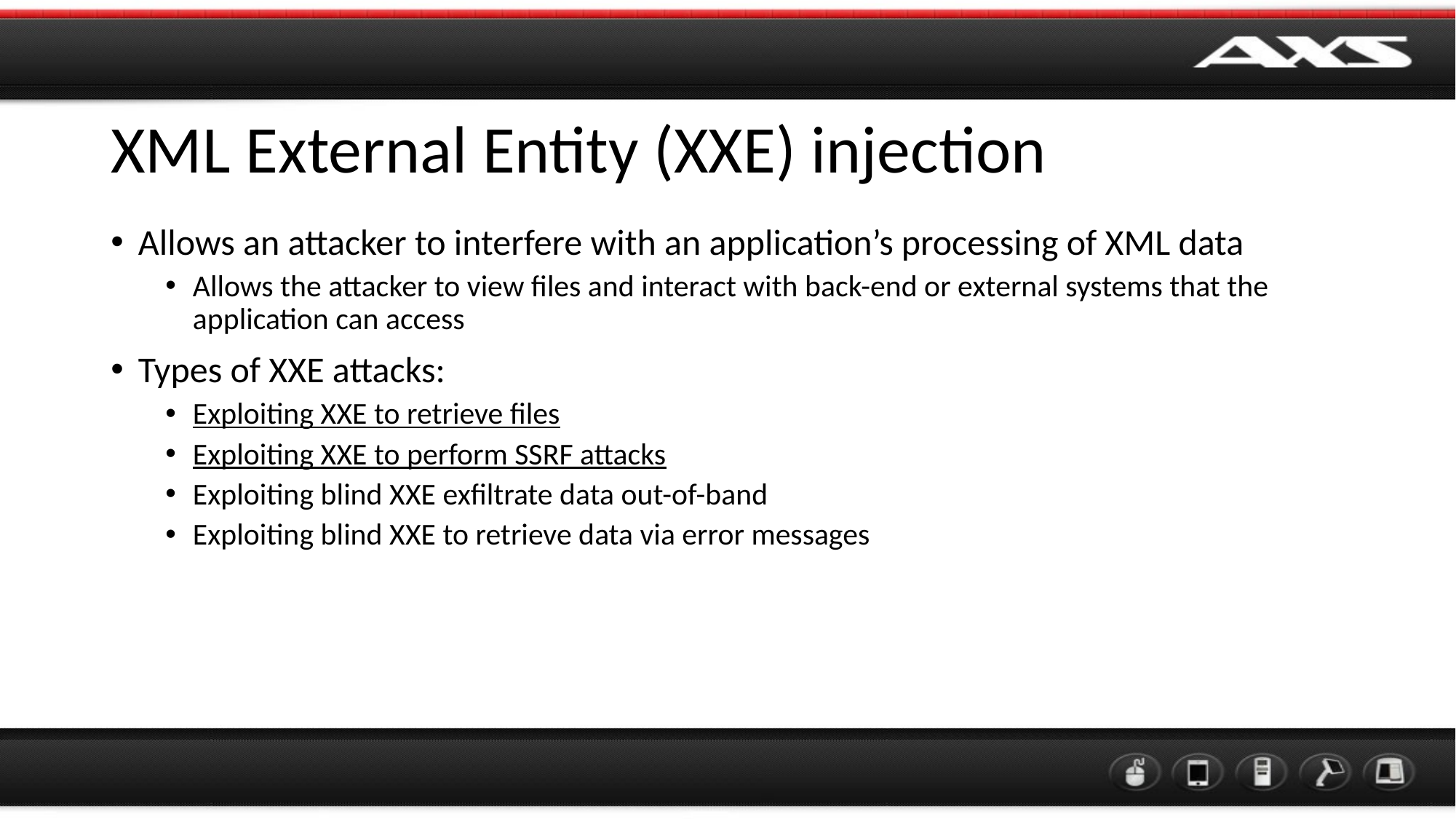

# XML External Entity (XXE) injection
Allows an attacker to interfere with an application’s processing of XML data
Allows the attacker to view files and interact with back-end or external systems that the application can access
Types of XXE attacks:
Exploiting XXE to retrieve files
Exploiting XXE to perform SSRF attacks
Exploiting blind XXE exfiltrate data out-of-band
Exploiting blind XXE to retrieve data via error messages